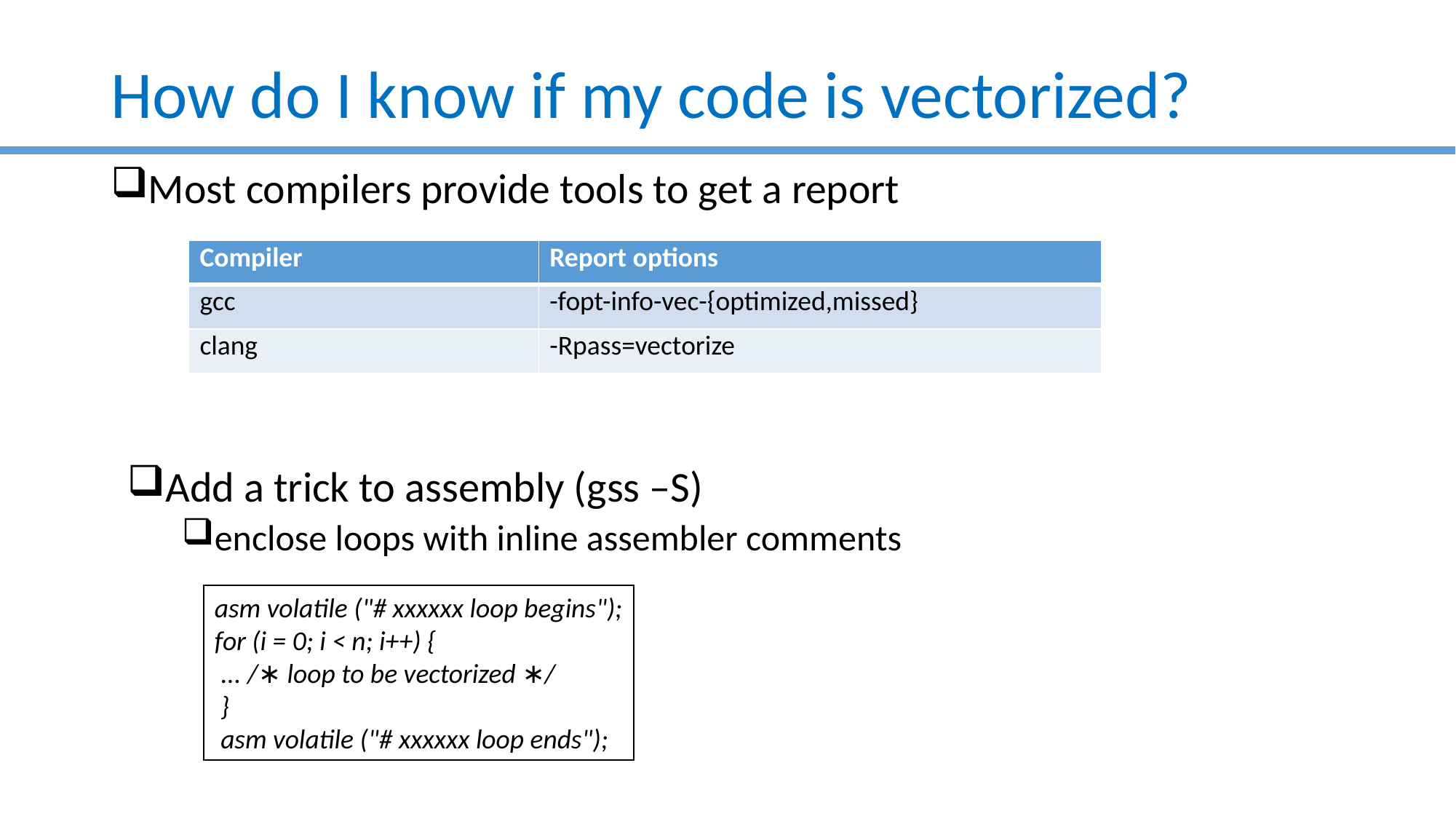

# How do I know if my code is vectorized?
Most compilers provide tools to get a report
| Compiler | Report options |
| --- | --- |
| gcc | -fopt-info-vec-{optimized,missed} |
| clang | -Rpass=vectorize |
Add a trick to assembly (gss –S)
enclose loops with inline assembler comments
asm volatile ("# xxxxxx loop begins");
for (i = 0; i < n; i++) {
 ... /∗ loop to be vectorized ∗/
 }
 asm volatile ("# xxxxxx loop ends");
19